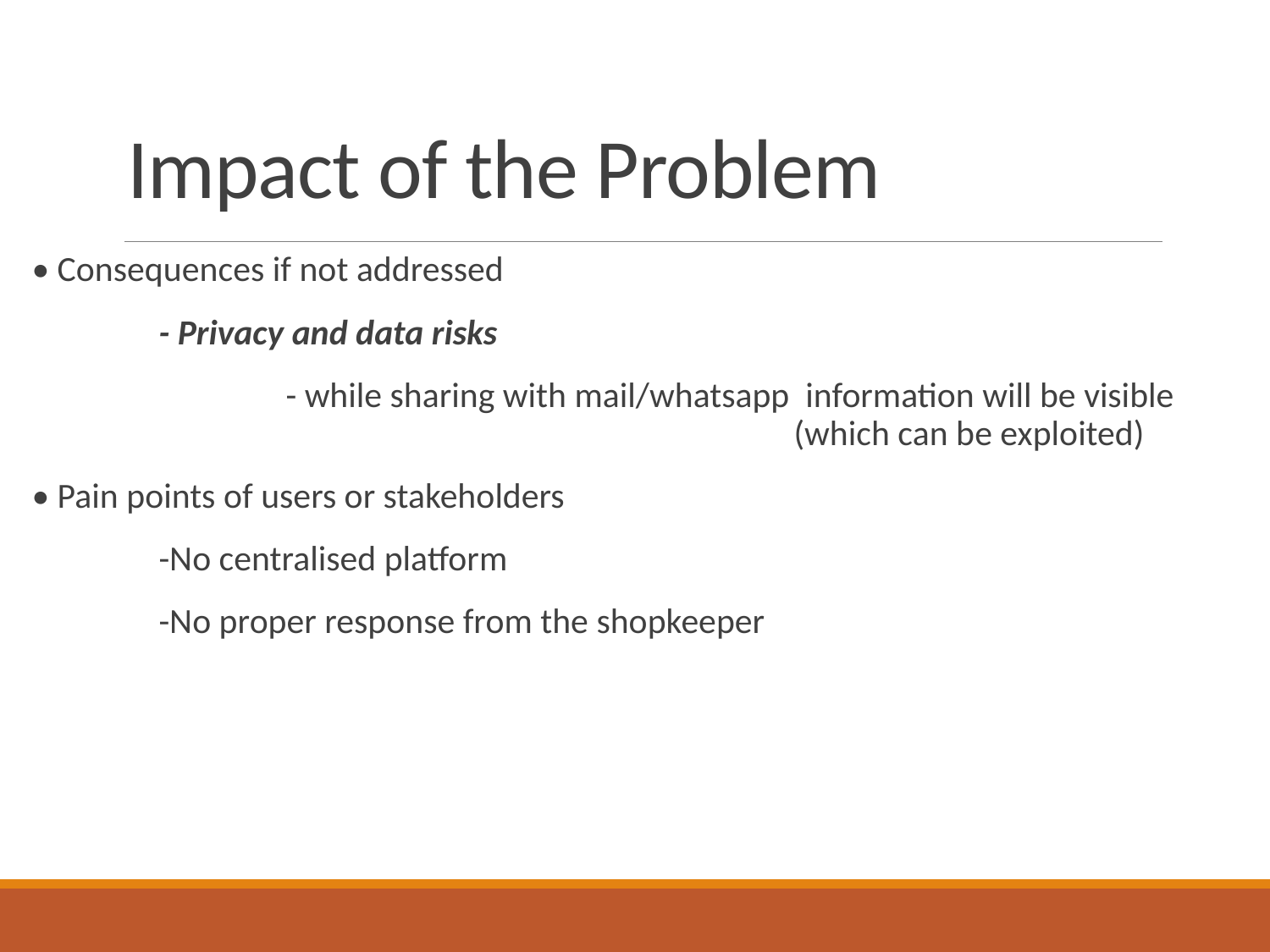

# Impact of the Problem
• Consequences if not addressed
 	- Privacy and data risks
		- while sharing with mail/whatsapp  information will be visible  						(which can be exploited)
• Pain points of users or stakeholders
	-No centralised platform
	-No proper response from the shopkeeper